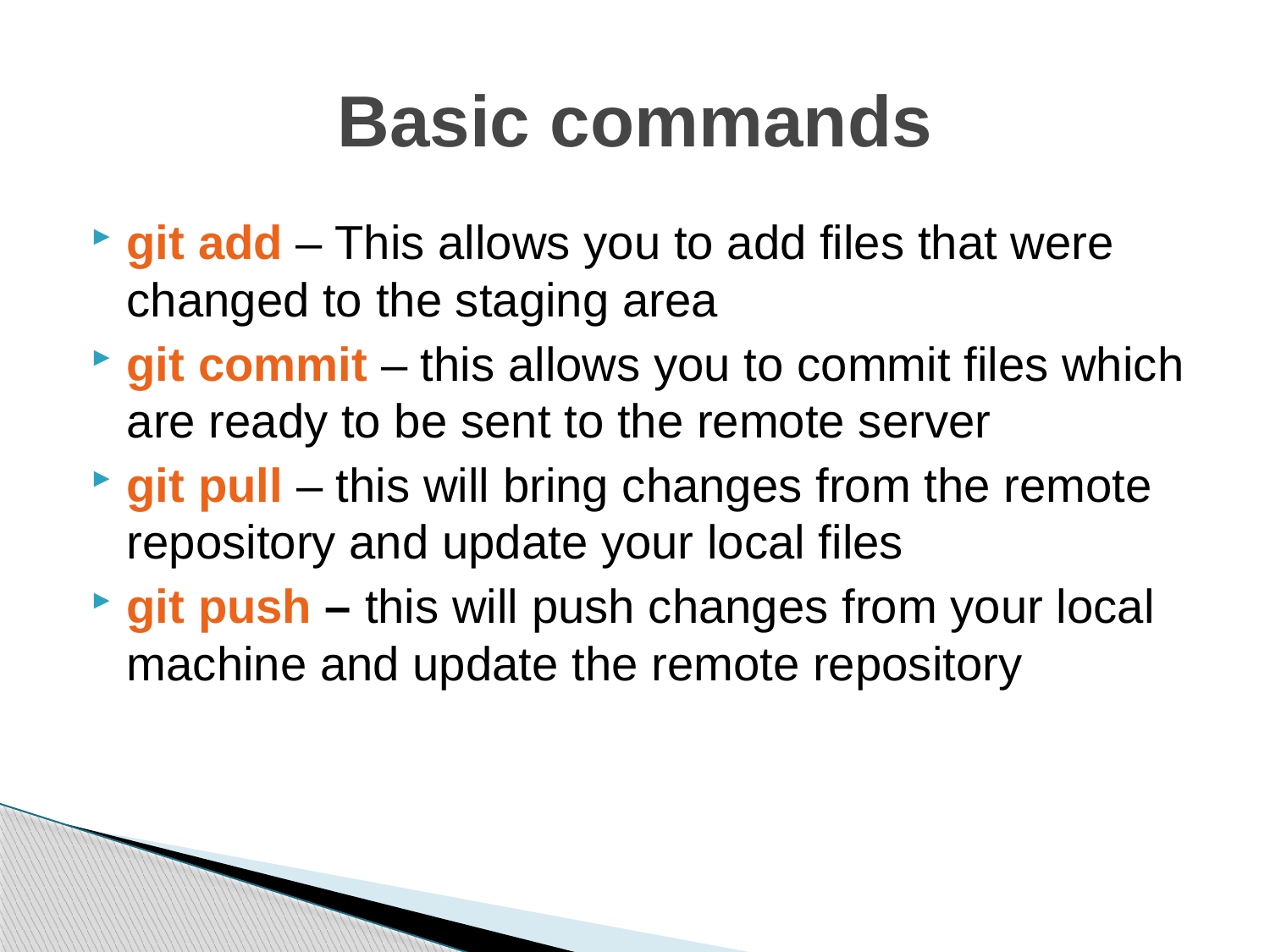

# Basic commands
git add – This allows you to add files that were changed to the staging area
git commit – this allows you to commit files which are ready to be sent to the remote server
git pull – this will bring changes from the remote repository and update your local files
git push – this will push changes from your local machine and update the remote repository